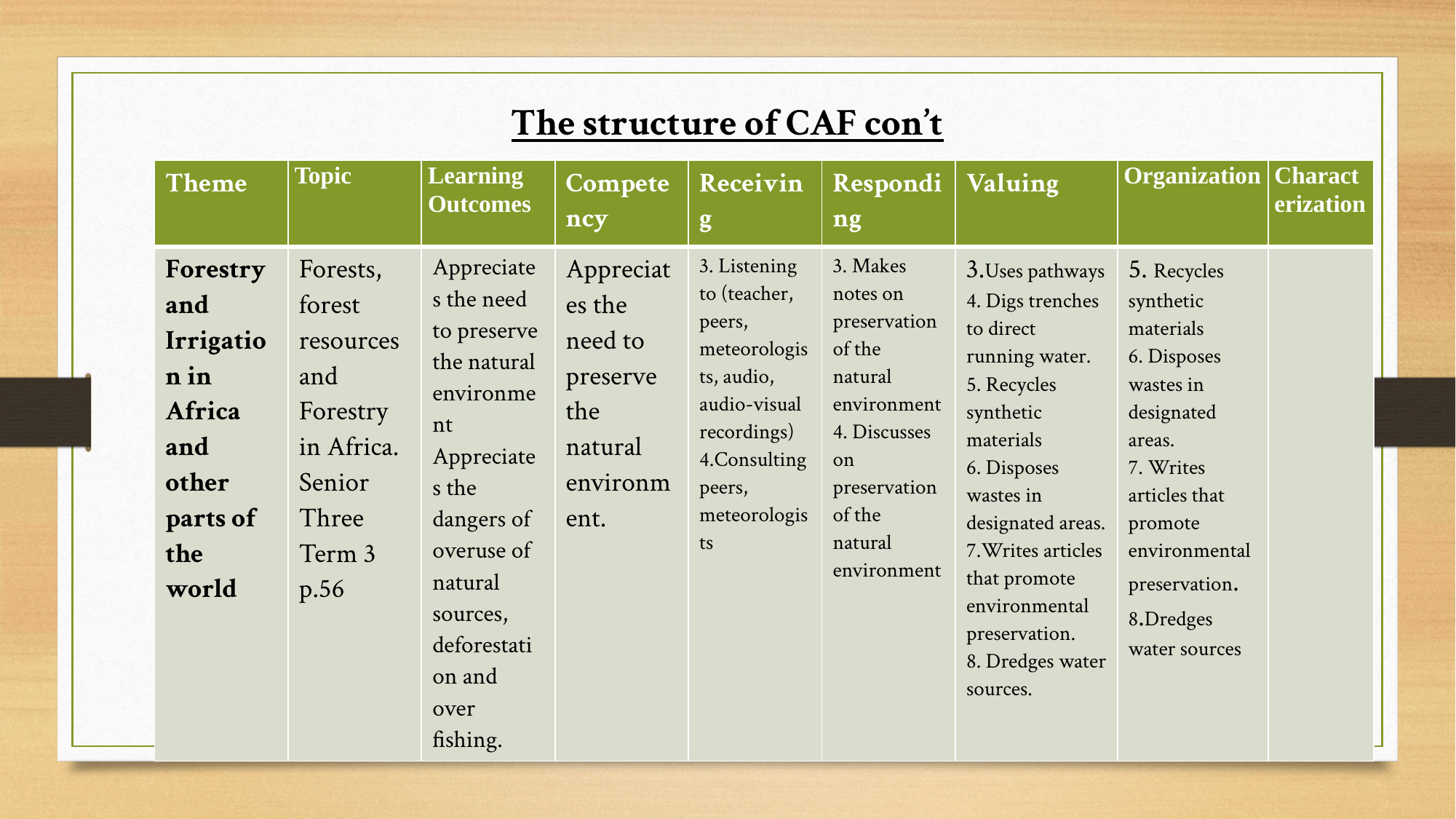

# The structure of CAF con’t
| Theme | Topic | Learning Outcomes | Competency | Receiving | Responding | Valuing | Organization | Characterization |
| --- | --- | --- | --- | --- | --- | --- | --- | --- |
| Forestry and Irrigation in Africa and other parts of the world | Forests, forest resources and Forestry in Africa. Senior Three Term 3 p.56 | Appreciates the need to preserve the natural environment Appreciates the dangers of overuse of natural sources, deforestation and over fishing. | Appreciates the need to preserve the natural environment. | 3. Listening to (teacher, peers, meteorologists, audio, audio-visual recordings) 4.Consulting peers, meteorologists | 3. Makes notes on preservation of the natural environment 4. Discusses on preservation of the natural environment | 3.Uses pathways 4. Digs trenches to direct running water. 5. Recycles synthetic materials 6. Disposes wastes in designated areas. 7.Writes articles that promote environmental preservation. 8. Dredges water sources. | 5. Recycles synthetic materials 6. Disposes wastes in designated areas. 7. Writes articles that promote environmental preservation. 8.Dredges water sources |  |